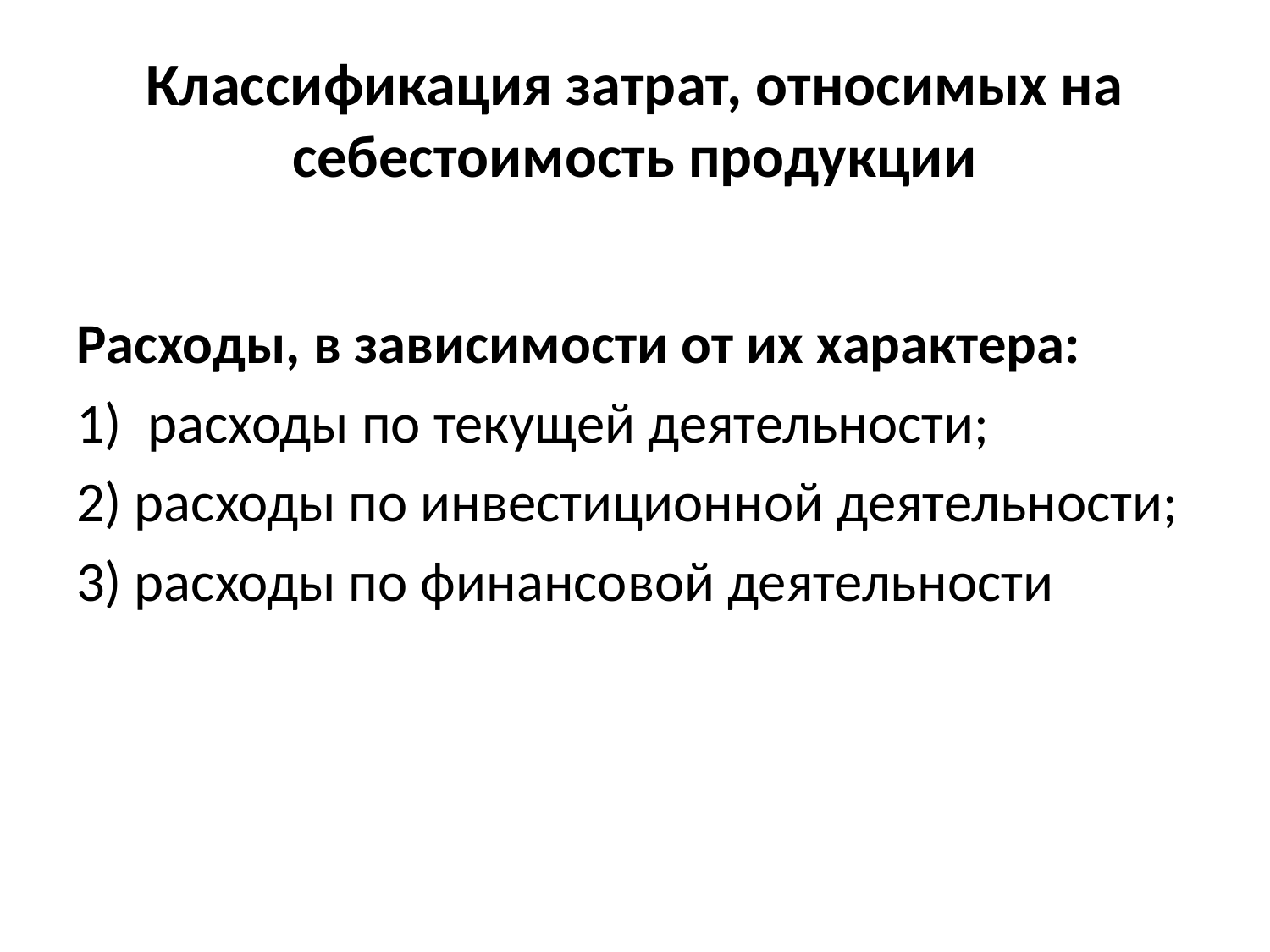

# Классификация затрат, относимых на себестоимость продукции

Расходы, в зависимости от их характера:
расходы по текущей деятельности;
2) расходы по инвестиционной деятельности;
3) расходы по финансовой деятельности